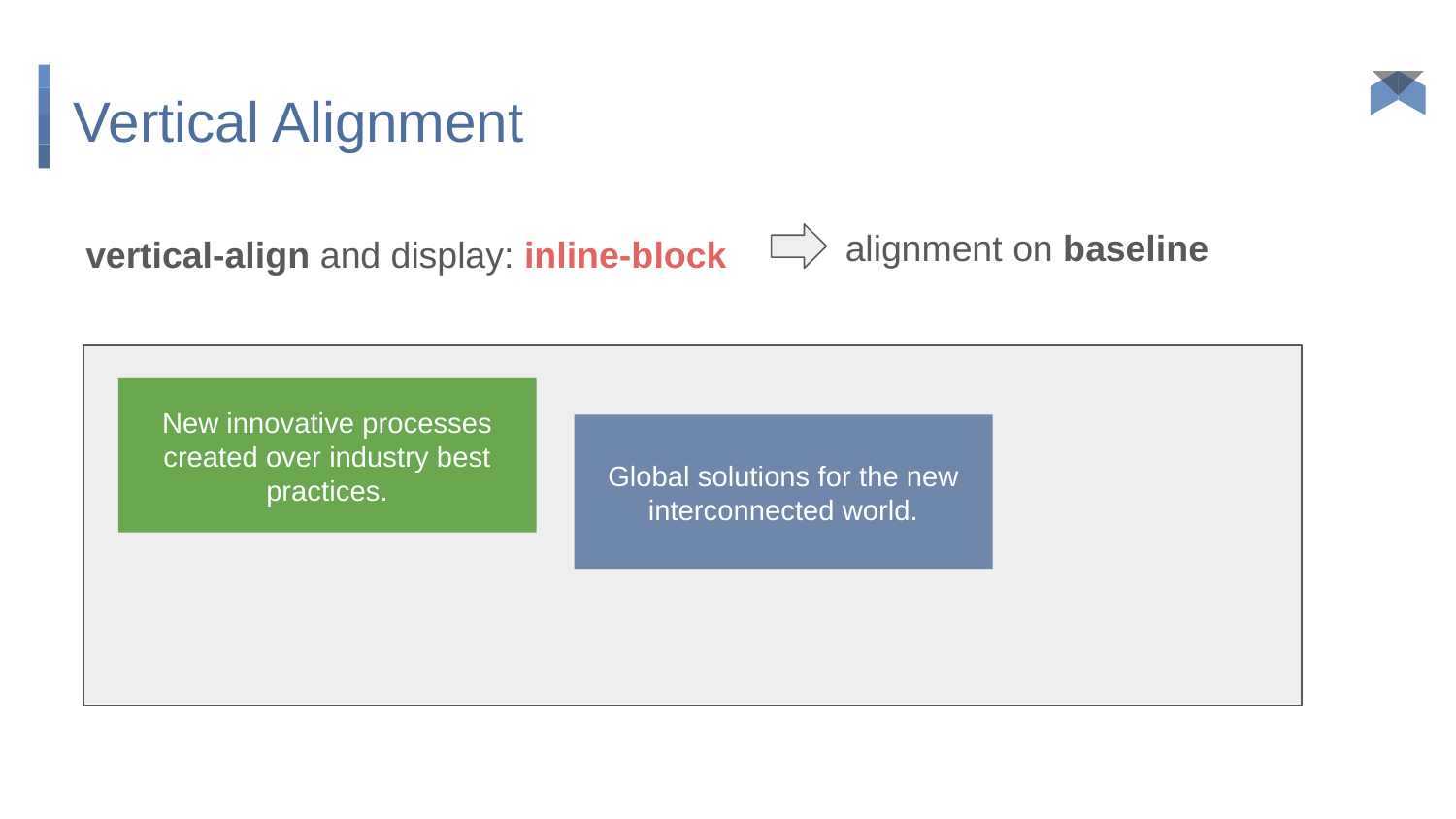

# Vertical Alignment
vertical-align and display: inline-block
alignment on baseline

New innovative processes created over industry best practices.
Global solutions for the new interconnected world.